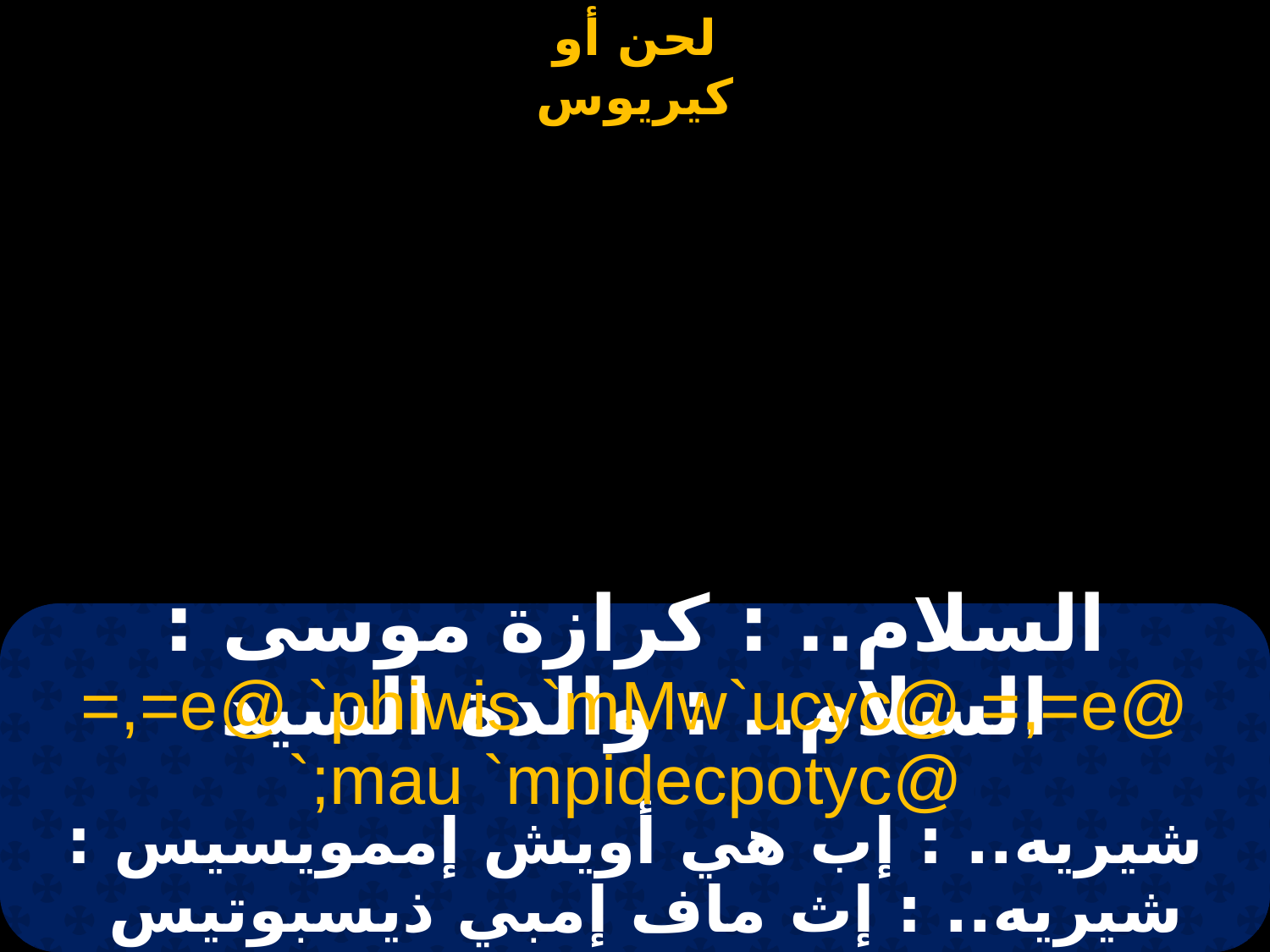

# السلام.. : كرازة موسى : السلام.. : والدة السيد
=,=e@ `phiwis `mMw`ucyc@ =,=e@ `;mau `mpidecpotyc@
شيريه.. : إب هي أويش إممويسيس : شيريه.. : إث ماف إمبي ذيسبوتيس